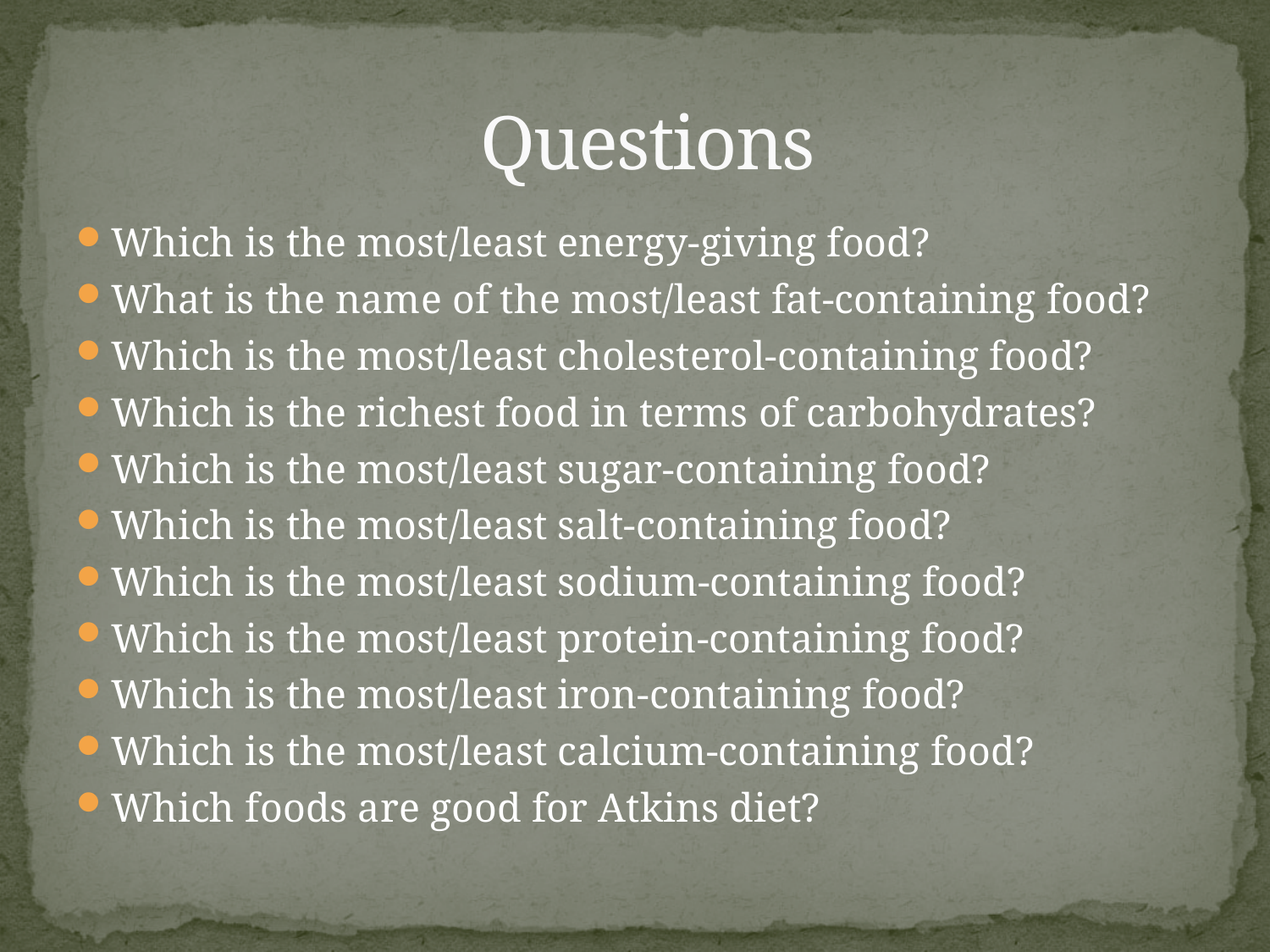

# Questions
Which is the most/least energy-giving food?
What is the name of the most/least fat-containing food?
Which is the most/least cholesterol-containing food?
Which is the richest food in terms of carbohydrates?
Which is the most/least sugar-containing food?
Which is the most/least salt-containing food?
Which is the most/least sodium-containing food?
Which is the most/least protein-containing food?
Which is the most/least iron-containing food?
Which is the most/least calcium-containing food?
Which foods are good for Atkins diet?